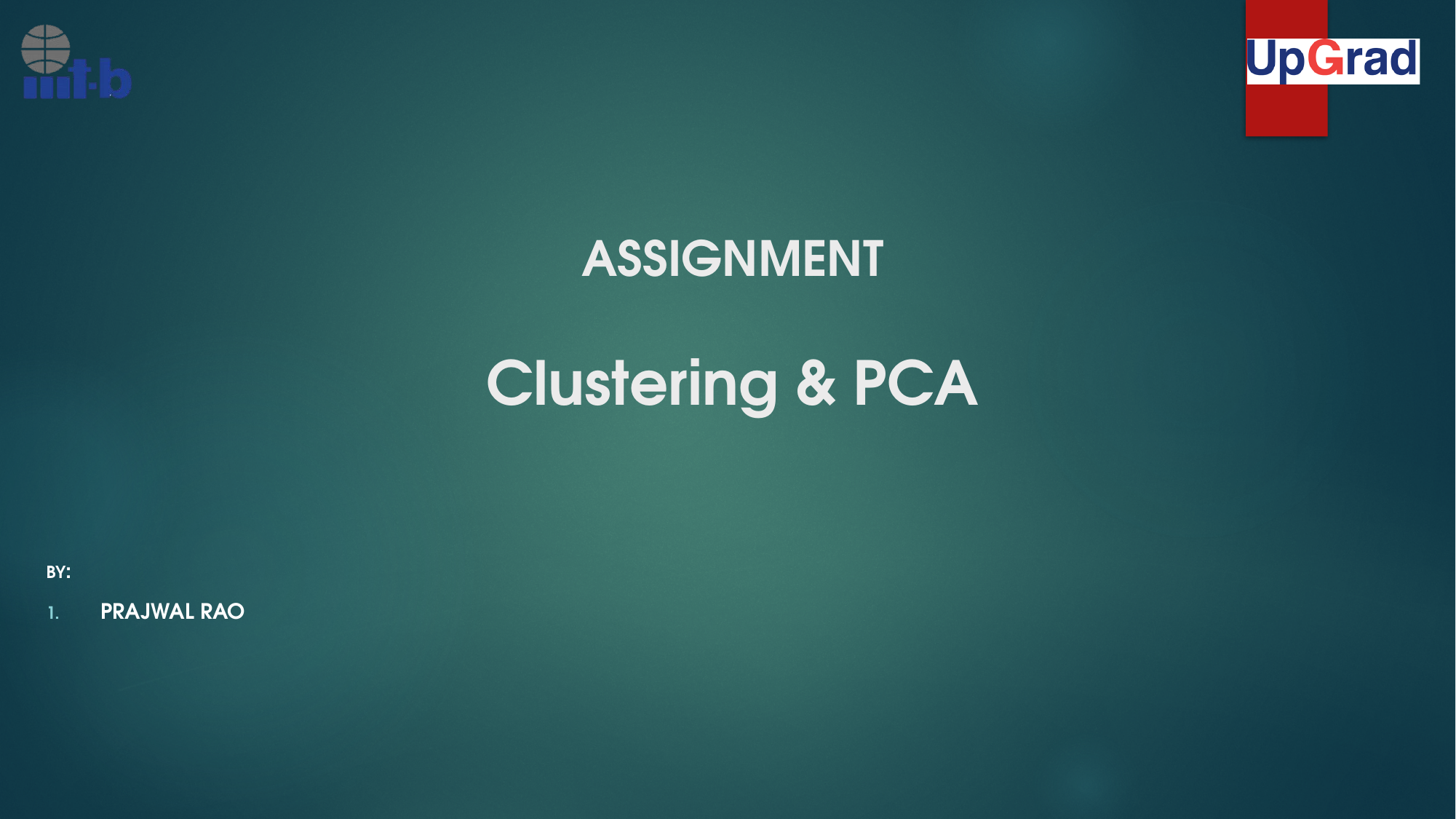

# ASSIGNMENT Clustering & PCA
by:
Prajwal Rao